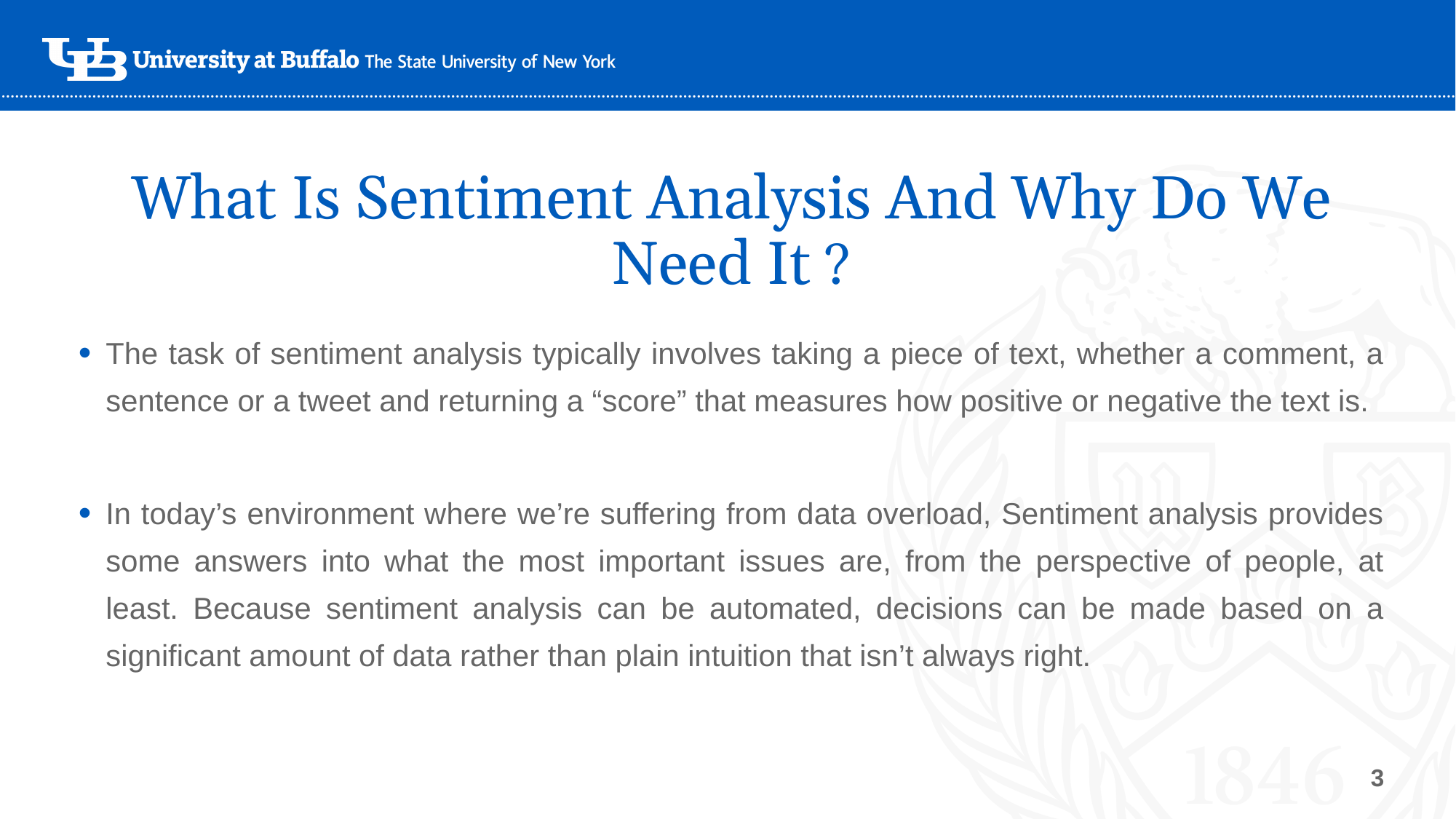

# What Is Sentiment Analysis And Why Do We Need It ?
The task of sentiment analysis typically involves taking a piece of text, whether a comment, a sentence or a tweet and returning a “score” that measures how positive or negative the text is.

In today’s environment where we’re suffering from data overload, Sentiment analysis provides some answers into what the most important issues are, from the perspective of people, at least. Because sentiment analysis can be automated, decisions can be made based on a significant amount of data rather than plain intuition that isn’t always right.
3